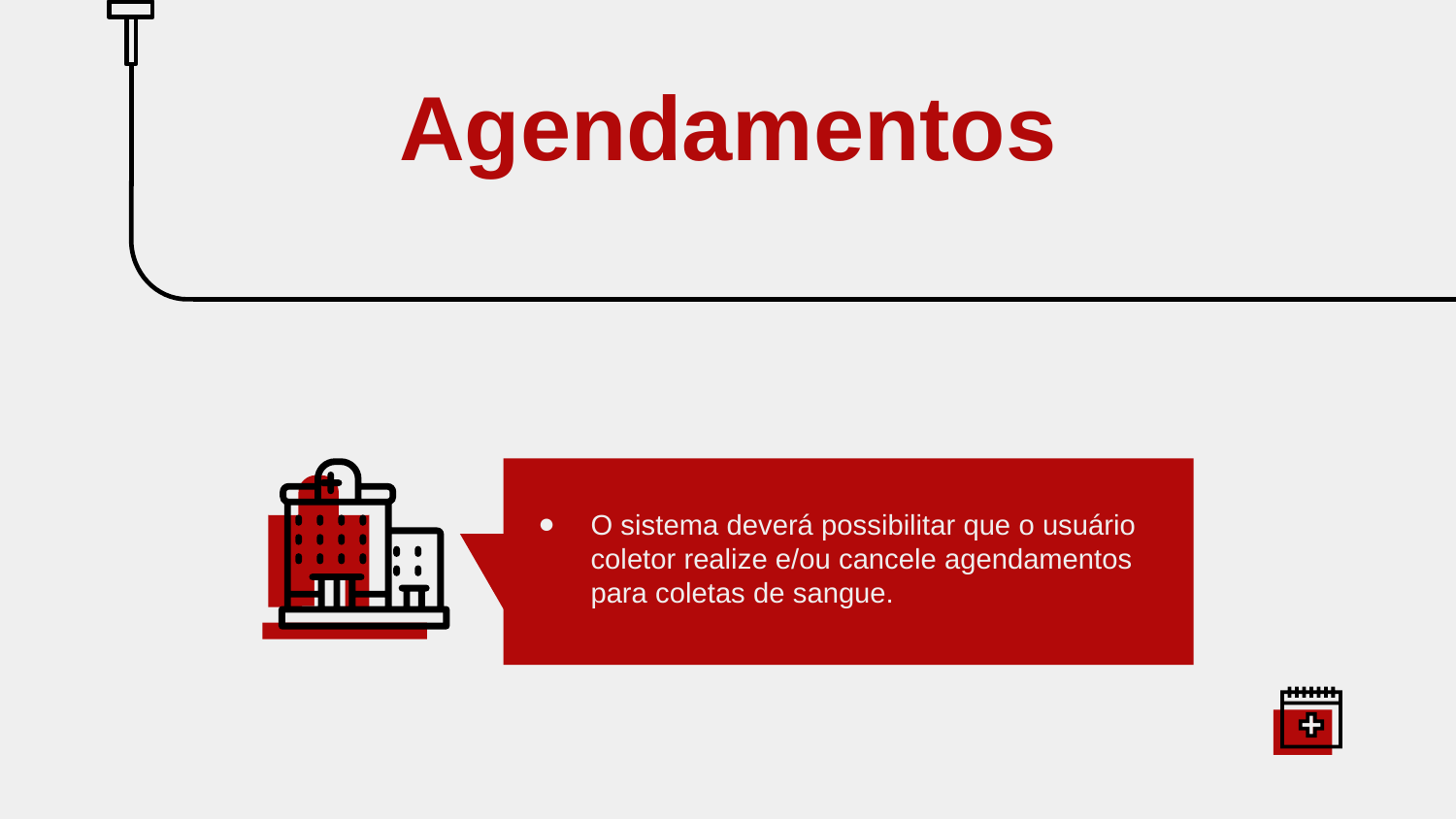

# Agendamentos

O sistema deverá possibilitar que o usuário coletor realize e/ou cancele agendamentos para coletas de sangue.